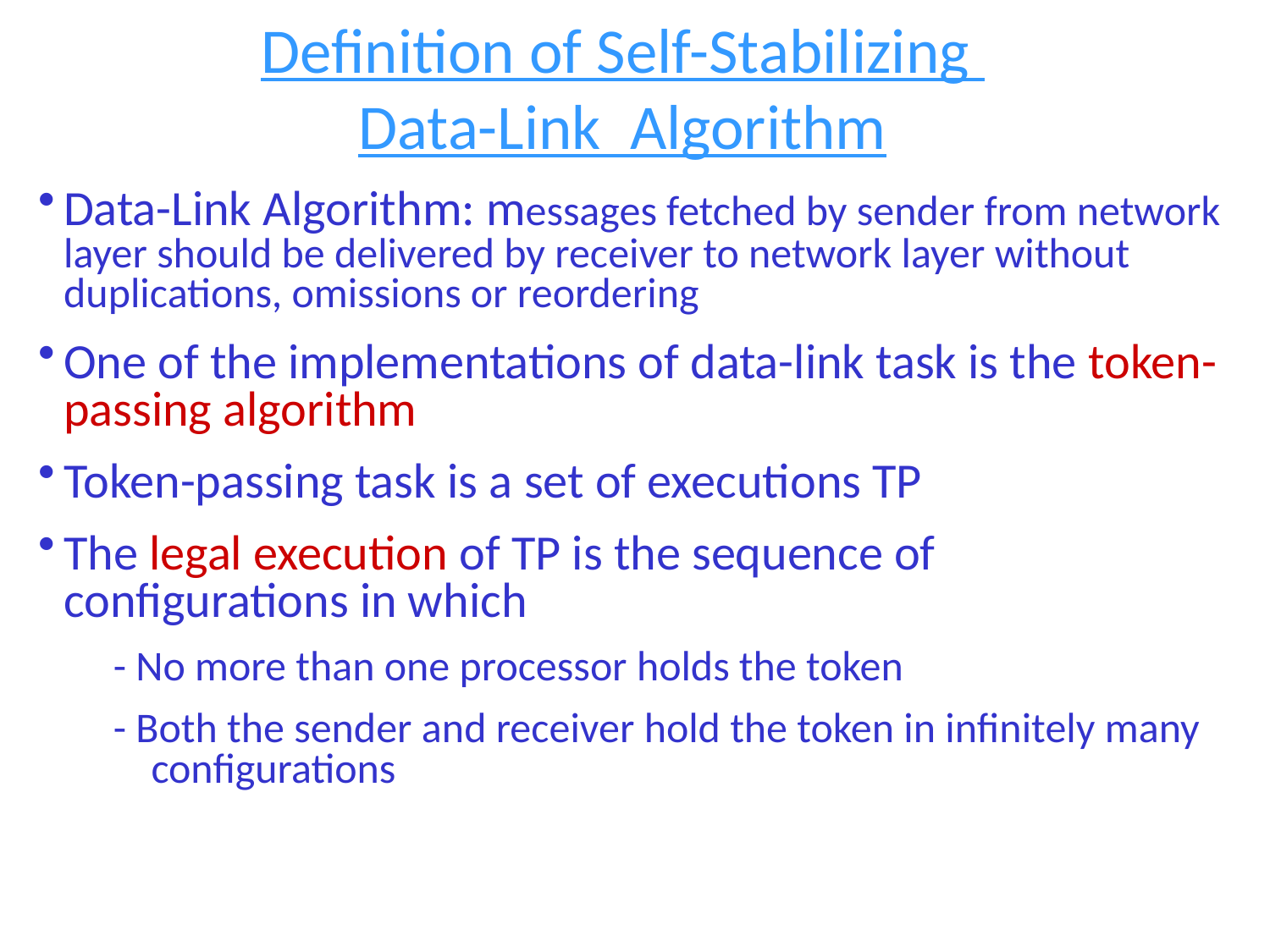

Definition of Self-Stabilizing
Data-Link  Algorithm
Data-Link Algorithm: messages fetched by sender from network layer should be delivered by receiver to network layer without duplications, omissions or reordering
One of the implementations of data-link task is the token-passing algorithm
Token-passing task is a set of executions TP
The legal execution of TP is the sequence of configurations in which
- No more than one processor holds the token
- Both the sender and receiver hold the token in infinitely many configurations